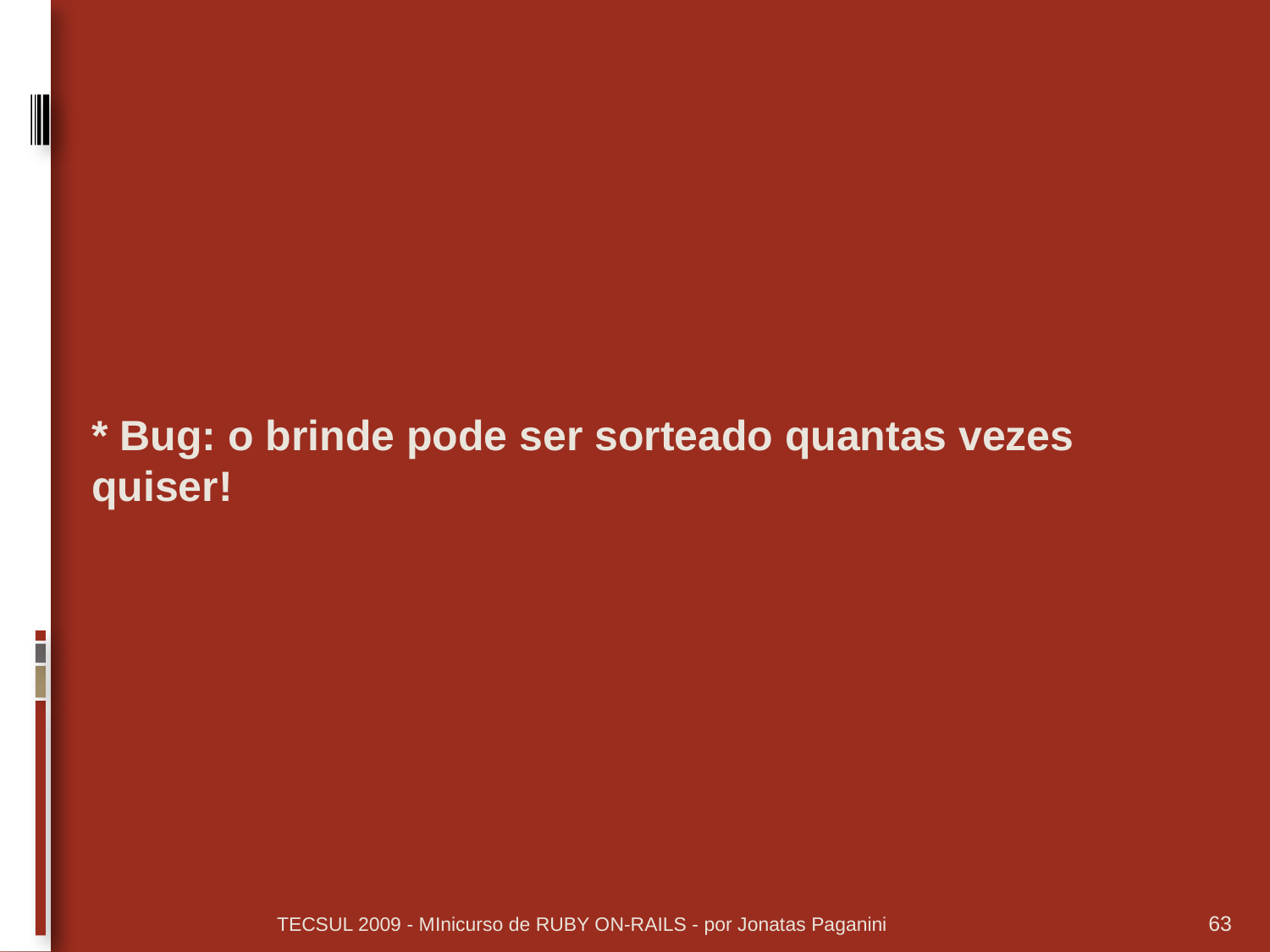

* Bug: o brinde pode ser sorteado quantas vezes quiser!
TECSUL 2009 - MInicurso de RUBY ON-RAILS - por Jonatas Paganini
63